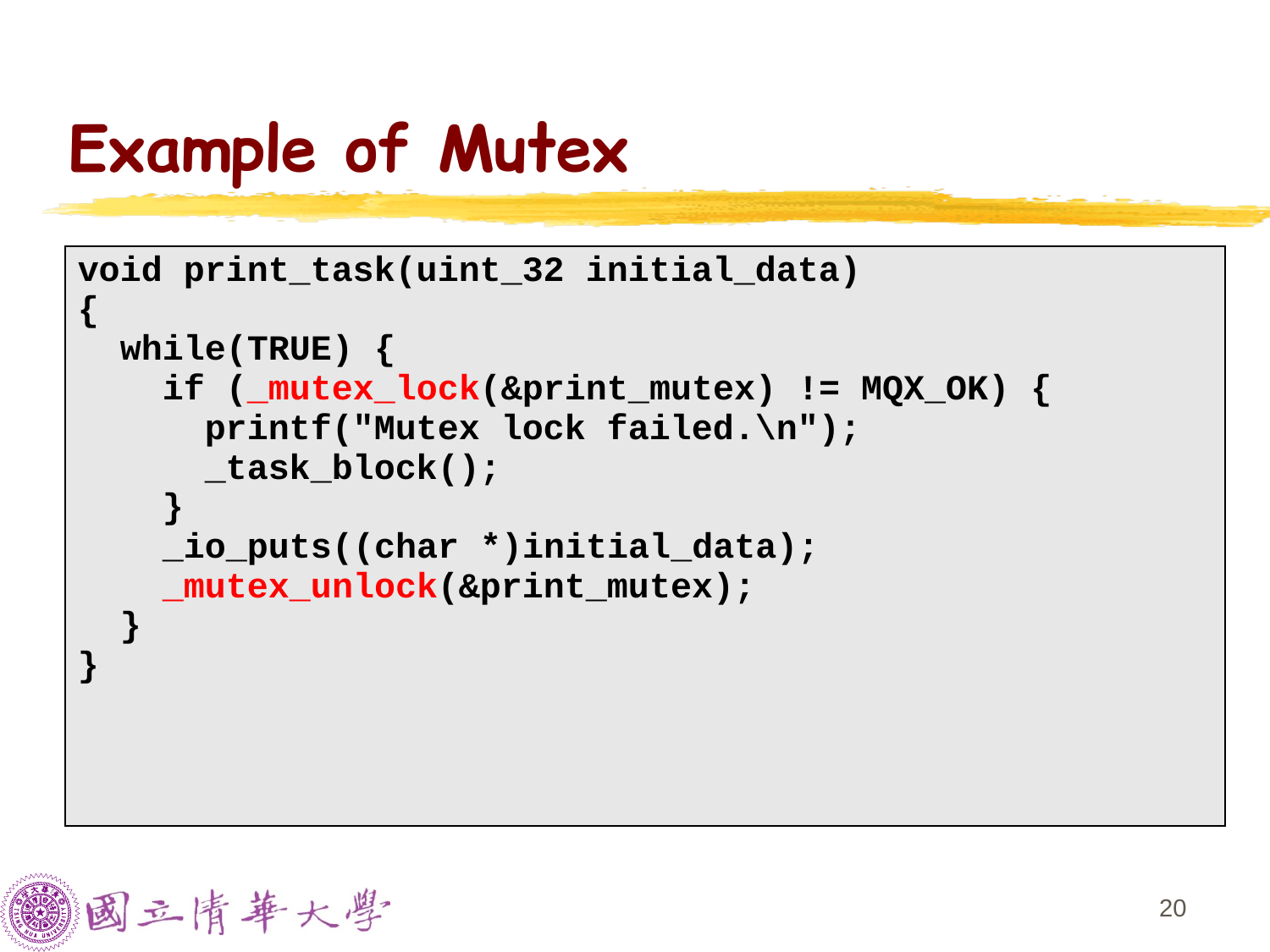

Example of Mutex
| void print\_task(uint\_32 initial\_data) { while(TRUE) { if (\_mutex\_lock(&print\_mutex) != MQX\_OK) { printf("Mutex lock failed.\n"); \_task\_block(); } \_io\_puts((char \*)initial\_data); \_mutex\_unlock(&print\_mutex); } } |
| --- |
20